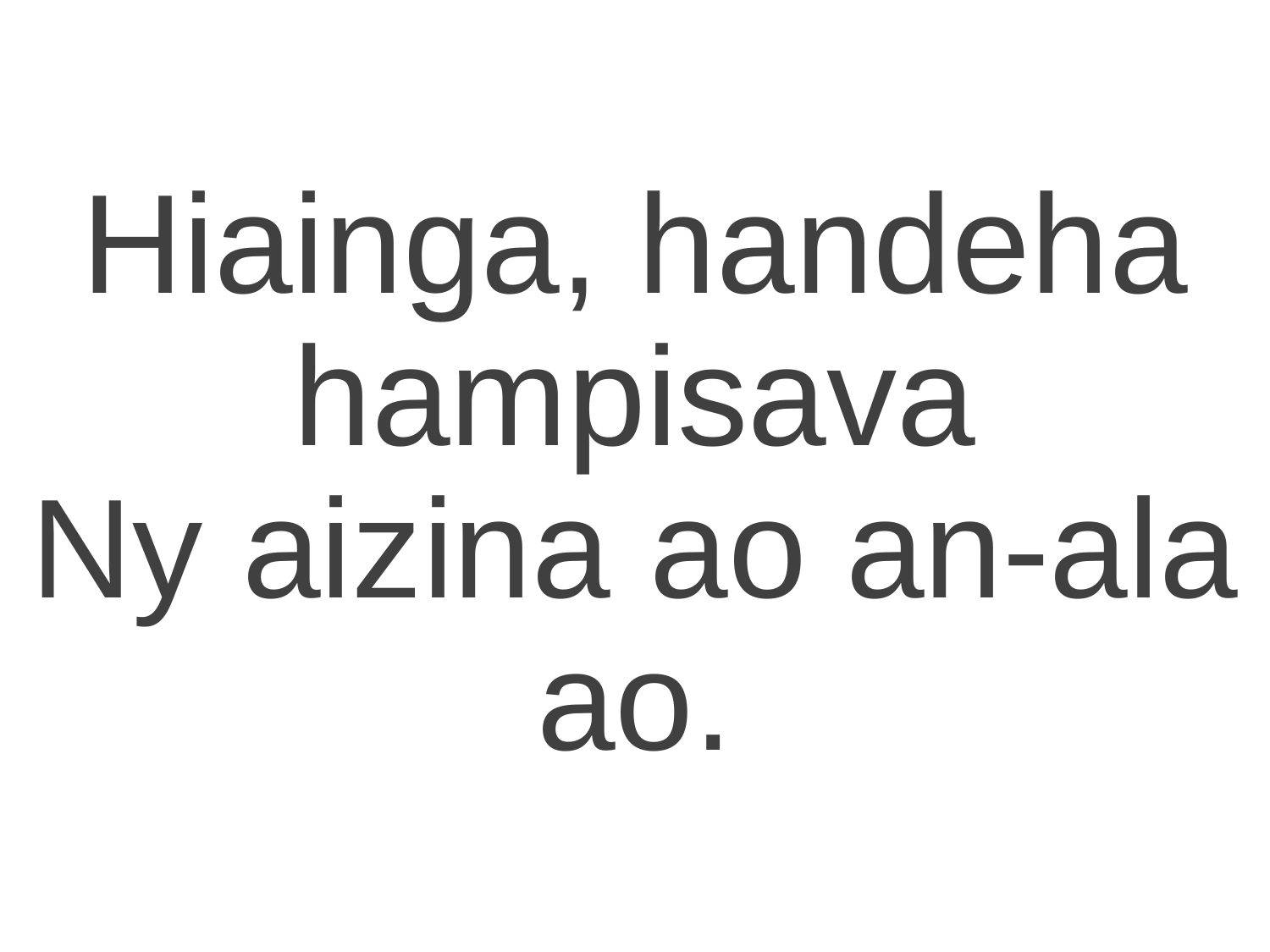

Hiainga, handeha hampisava
Ny aizina ao an-ala ao.